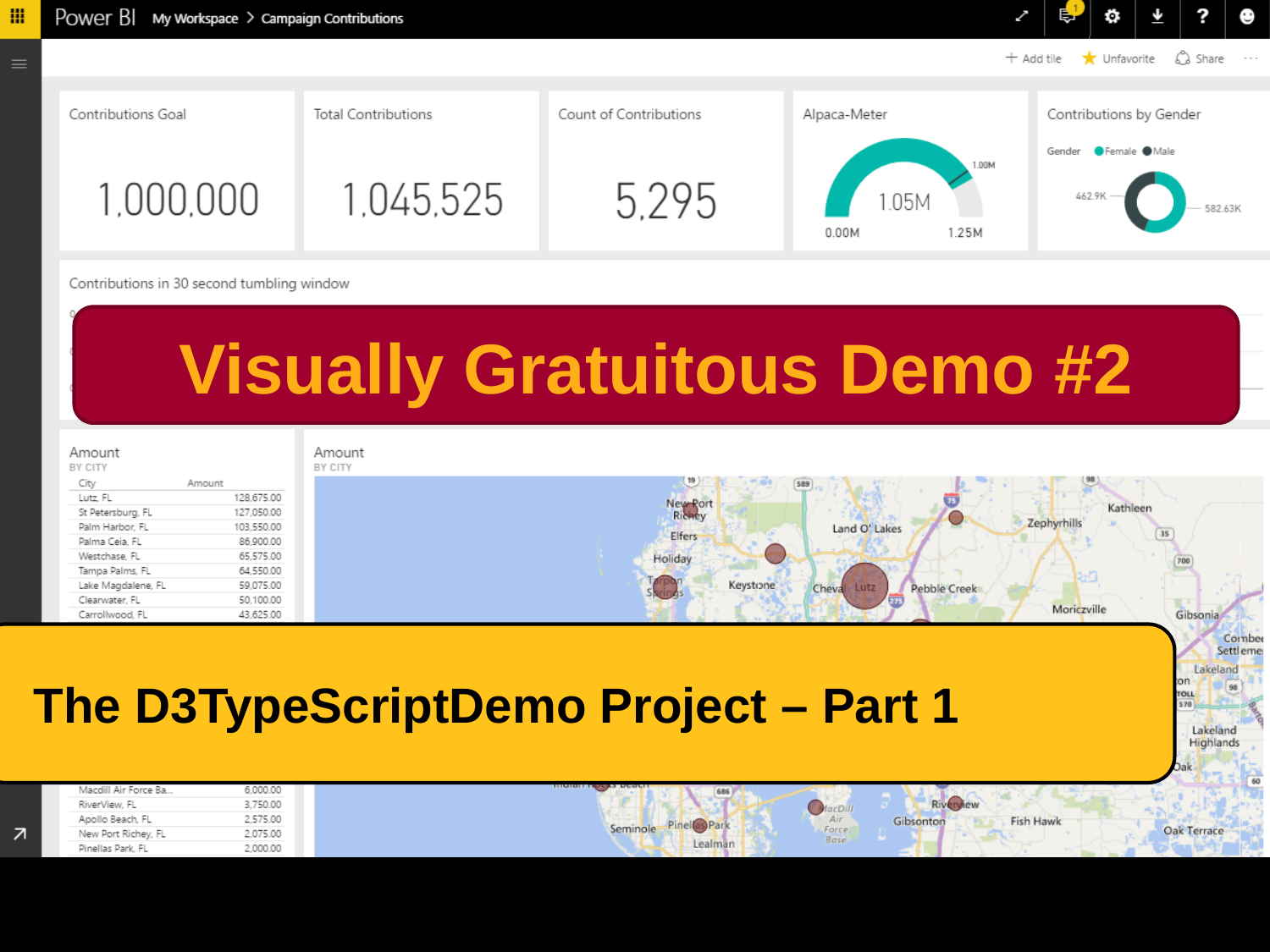

Visually Gratuitous Demo #2
# The D3TypeScriptDemo Project – Part 1